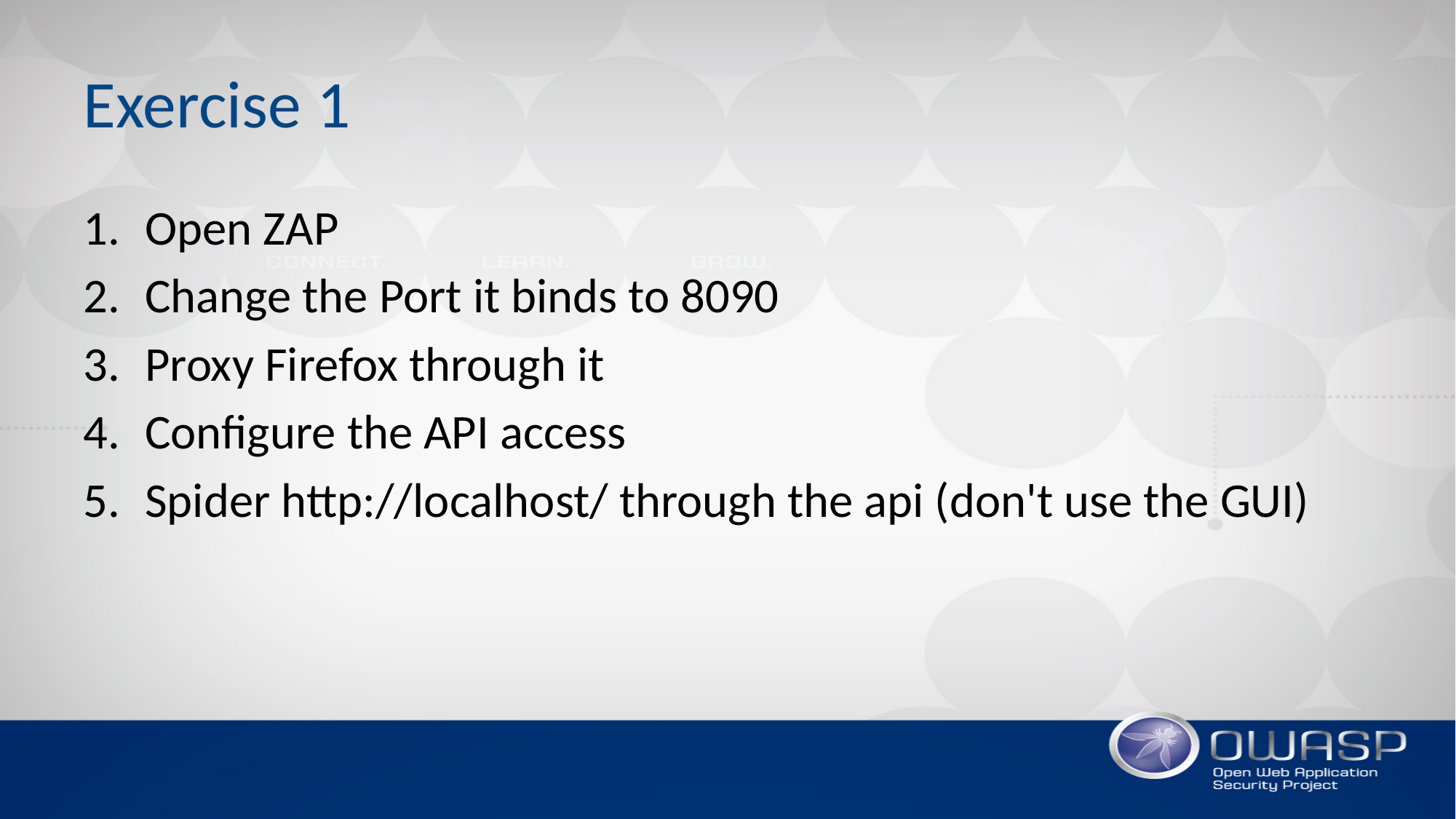

# Exercise 1
Open ZAP
Change the Port it binds to 8090
Proxy Firefox through it
Configure the API access
Spider http://localhost/ through the api (don't use the GUI)